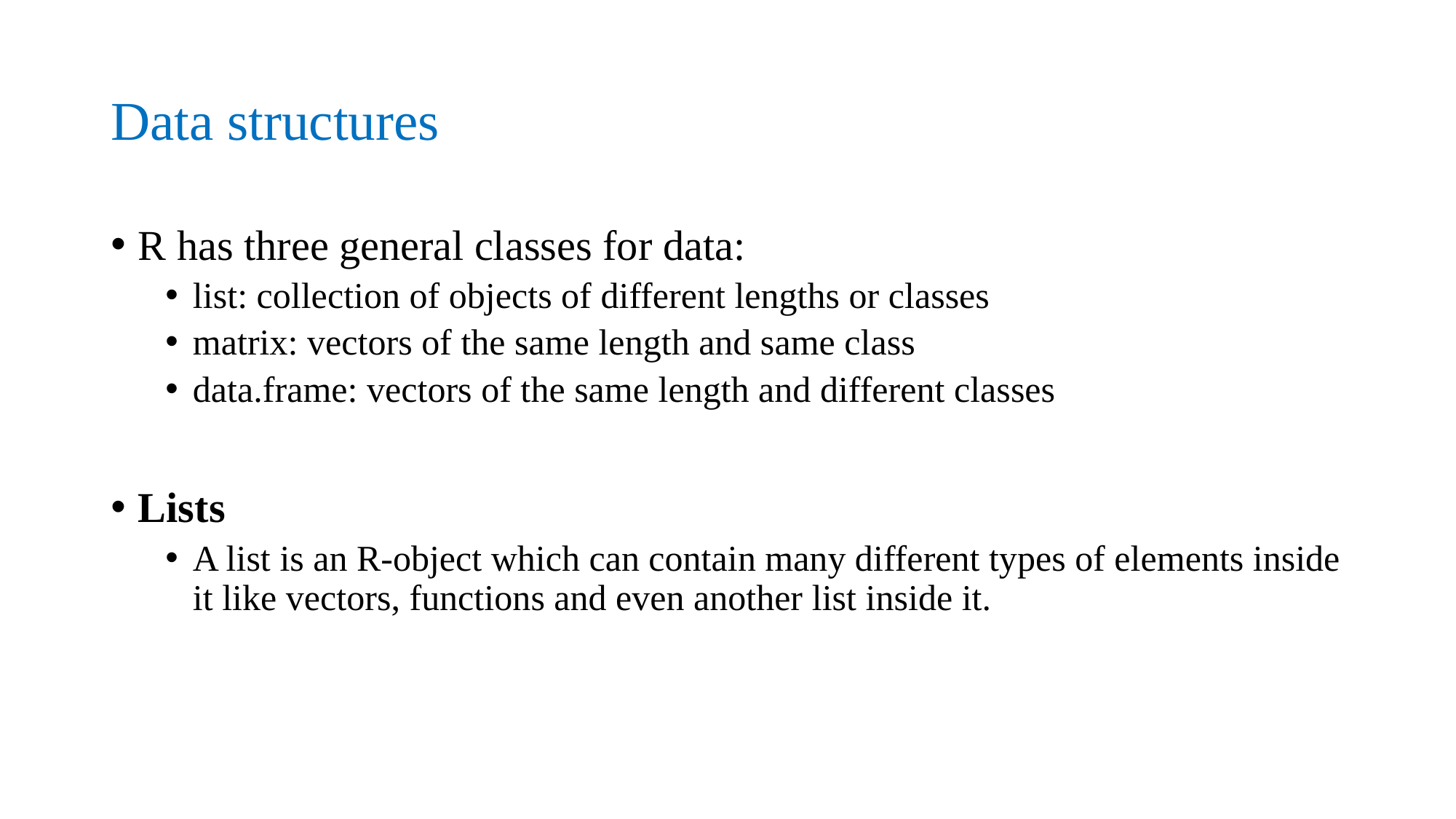

# Data structures
R has three general classes for data:
list: collection of objects of different lengths or classes
matrix: vectors of the same length and same class
data.frame: vectors of the same length and different classes

Lists
A list is an R-object which can contain many different types of elements inside it like vectors, functions and even another list inside it.